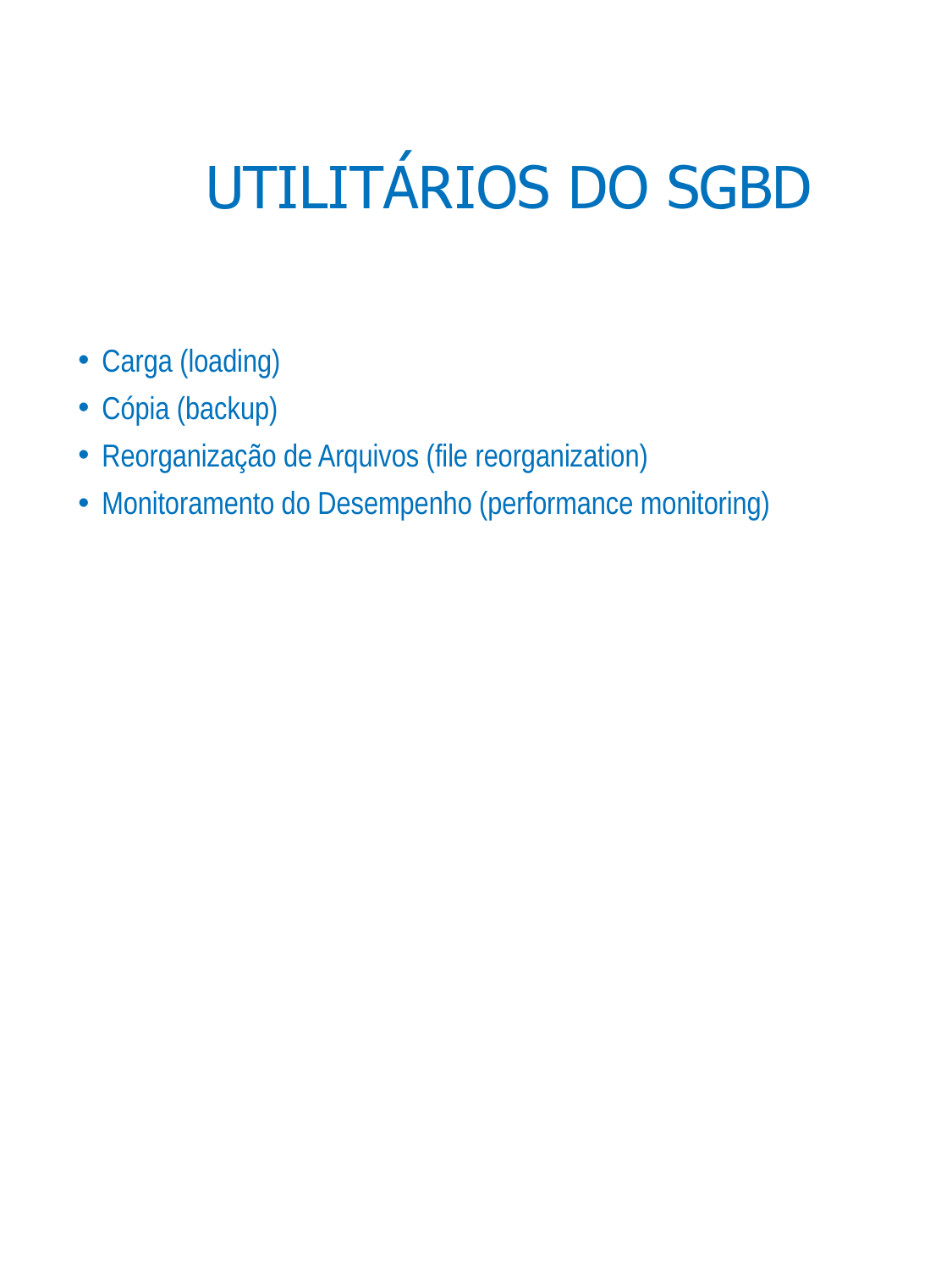

# UTILITÁRIOS DO SGBD
Carga (loading)
Cópia (backup)
Reorganização de Arquivos (file reorganization)
Monitoramento do Desempenho (performance monitoring)